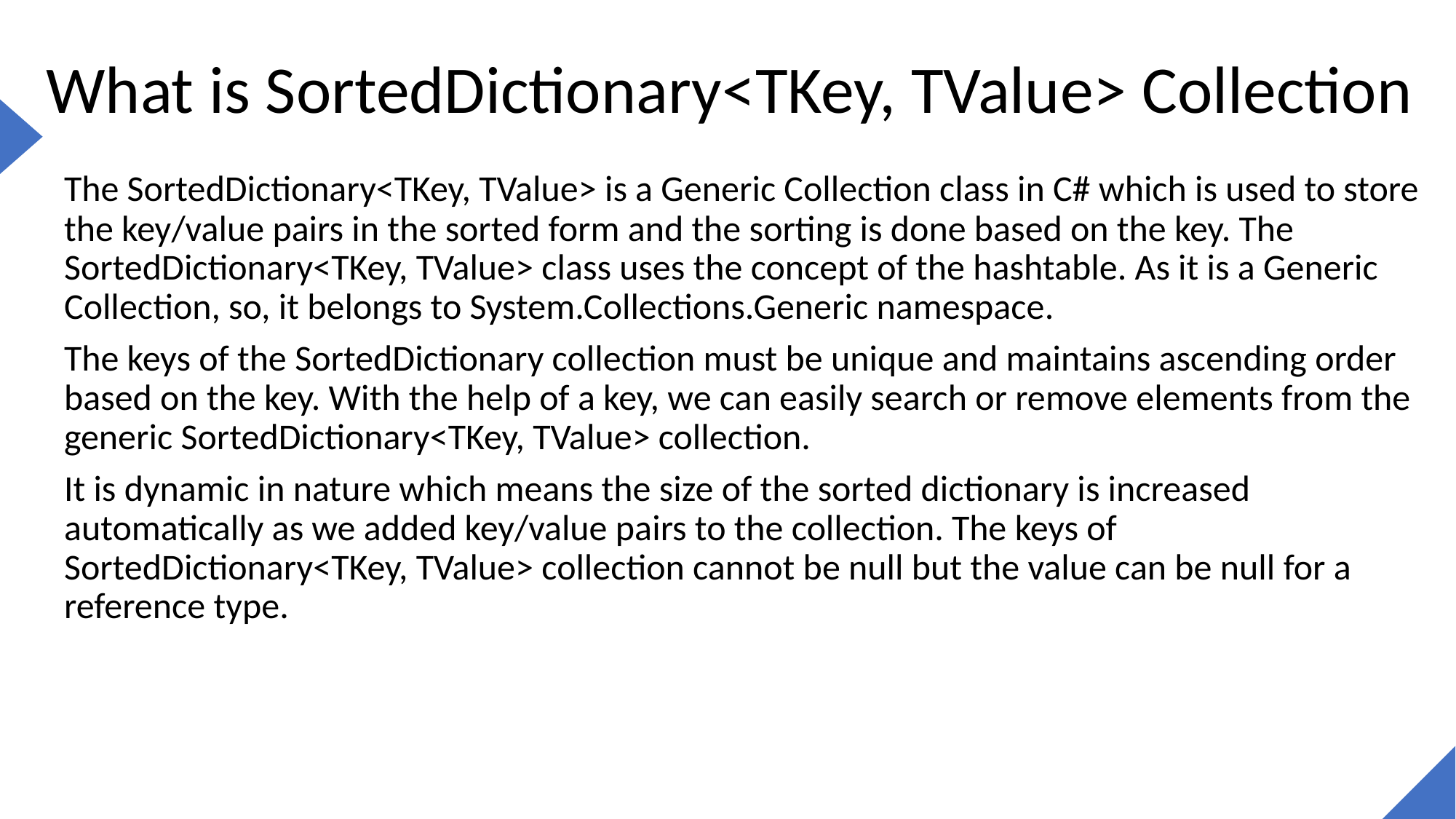

# What is SortedDictionary<TKey, TValue> Collection
The SortedDictionary<TKey, TValue> is a Generic Collection class in C# which is used to store the key/value pairs in the sorted form and the sorting is done based on the key. The SortedDictionary<TKey, TValue> class uses the concept of the hashtable. As it is a Generic Collection, so, it belongs to System.Collections.Generic namespace.
The keys of the SortedDictionary collection must be unique and maintains ascending order based on the key. With the help of a key, we can easily search or remove elements from the generic SortedDictionary<TKey, TValue> collection.
It is dynamic in nature which means the size of the sorted dictionary is increased automatically as we added key/value pairs to the collection. The keys of SortedDictionary<TKey, TValue> collection cannot be null but the value can be null for a reference type.